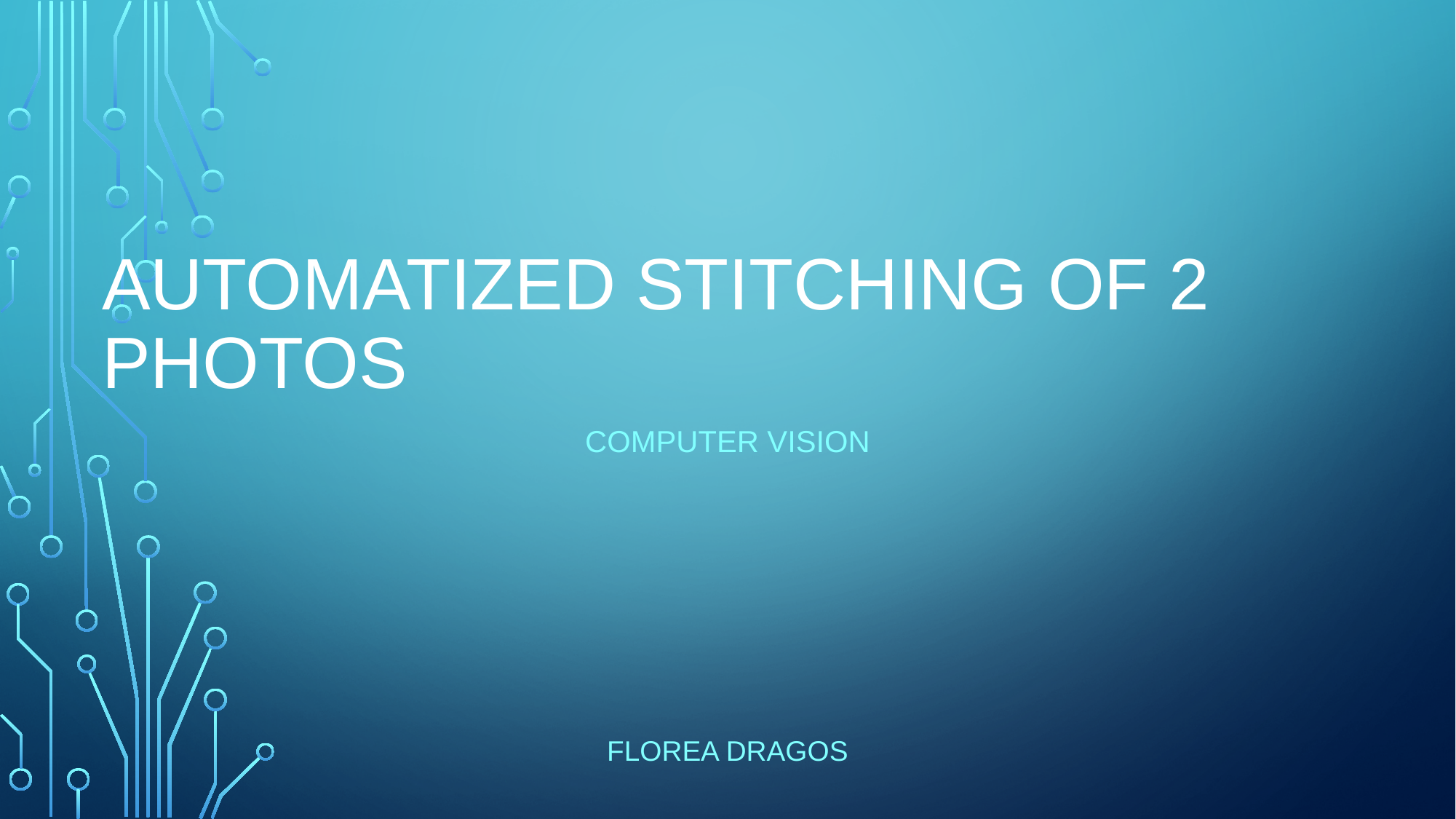

# Automatized stitching of 2 photos
Computer vision
FLOREA DRAGOS